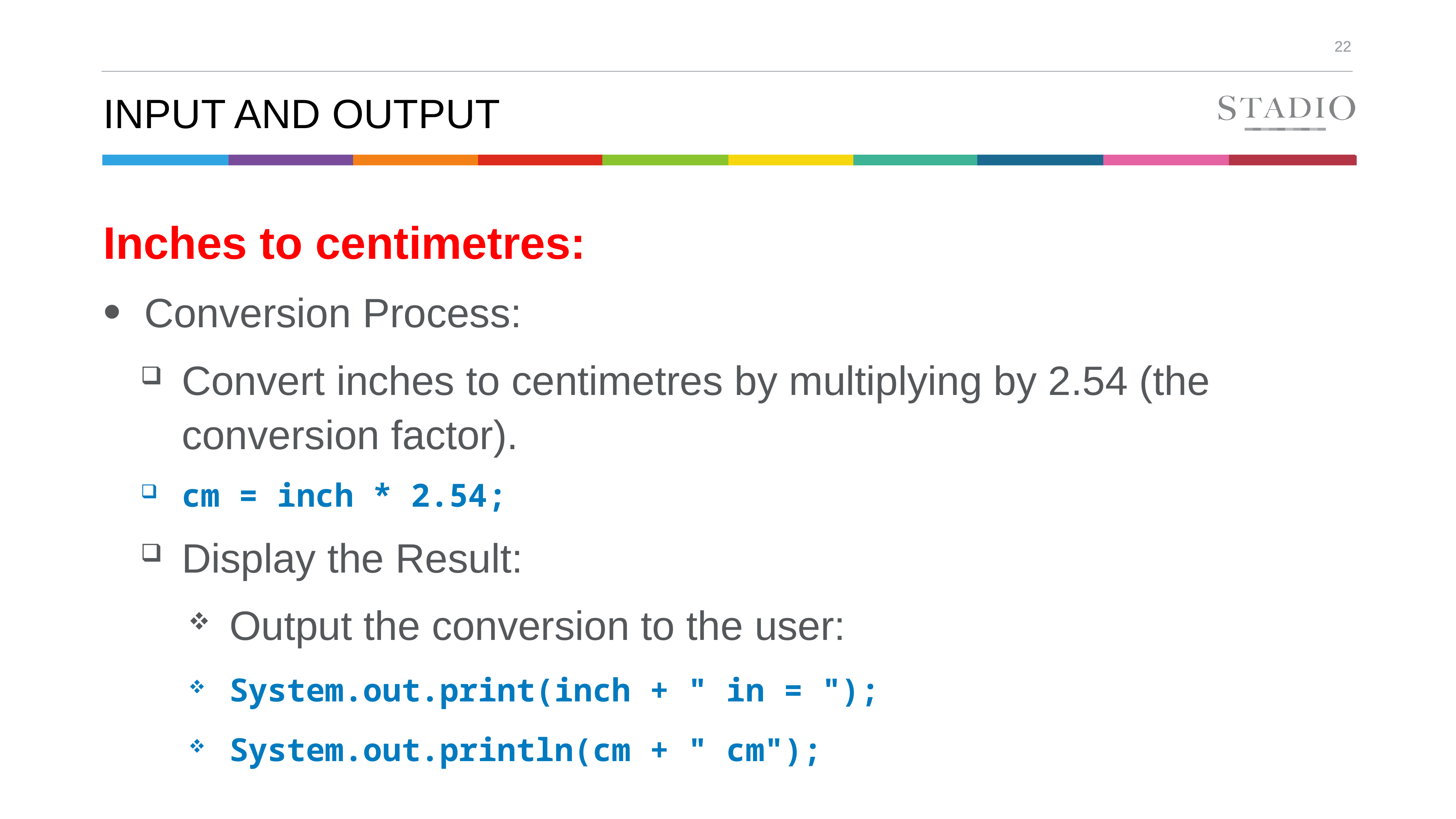

# Input and output

Inches to centimetres:
Conversion Process:
Convert inches to centimetres by multiplying by 2.54 (the conversion factor).
cm = inch * 2.54;
Display the Result:
Output the conversion to the user:
System.out.print(inch + " in = ");
System.out.println(cm + " cm");